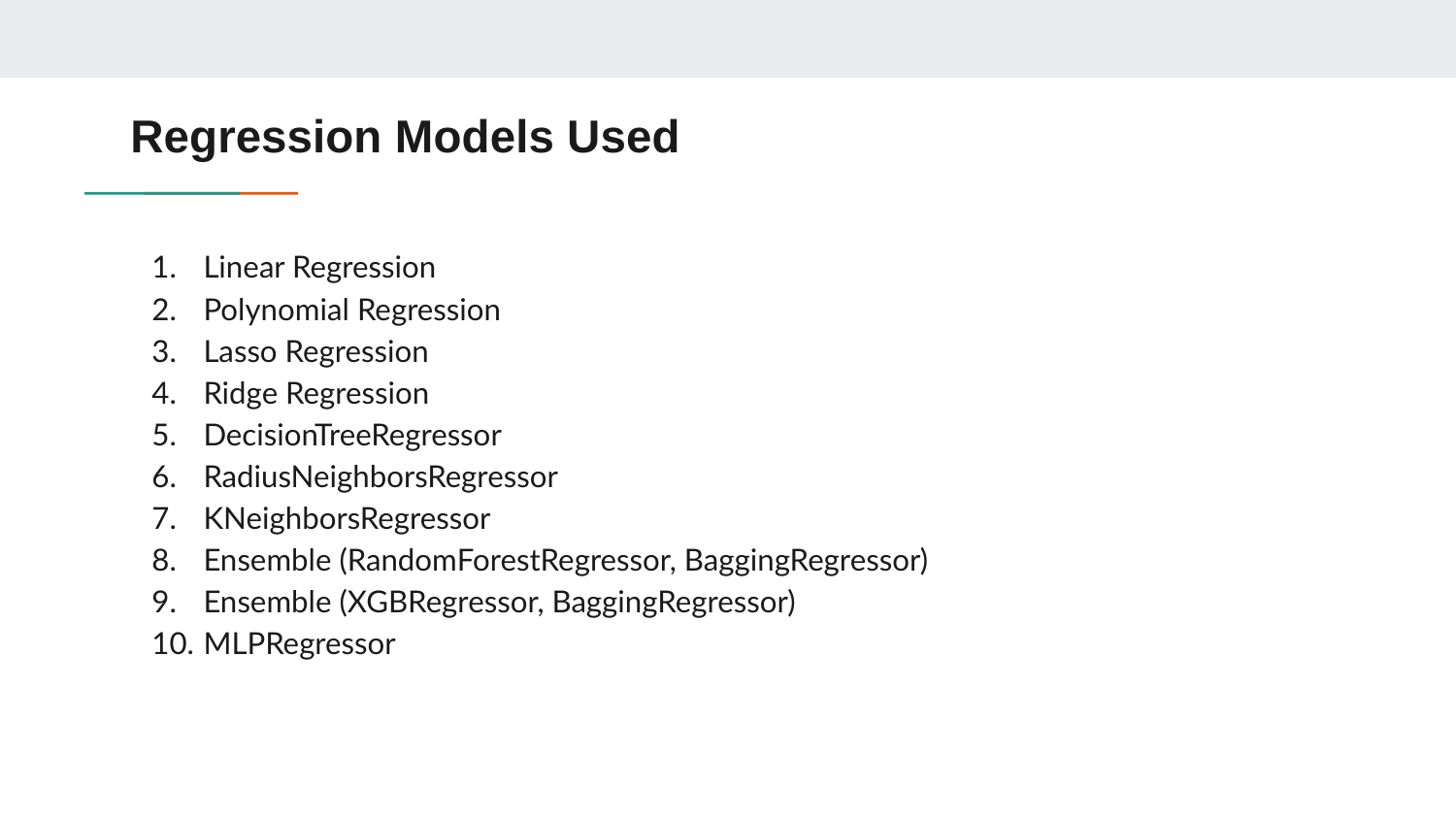

# Regression Models Used
Linear Regression
Polynomial Regression
Lasso Regression
Ridge Regression
DecisionTreeRegressor
RadiusNeighborsRegressor
KNeighborsRegressor
Ensemble (RandomForestRegressor, BaggingRegressor)
Ensemble (XGBRegressor, BaggingRegressor)
MLPRegressor